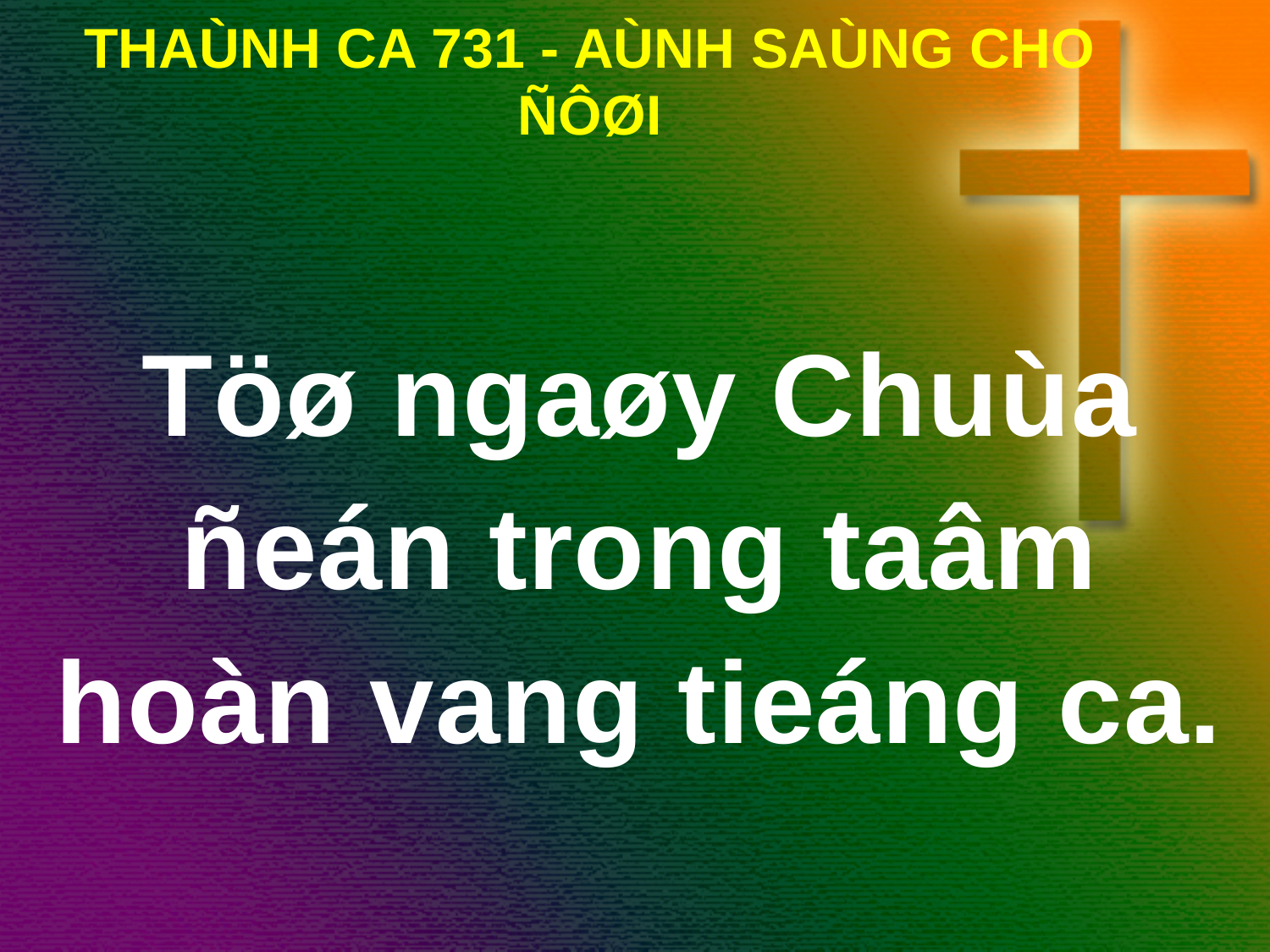

# THAÙNH CA 731 - AÙNH SAÙNG CHO ÑÔØI
Töø ngaøy Chuùa ñeán trong taâm hoàn vang tieáng ca.